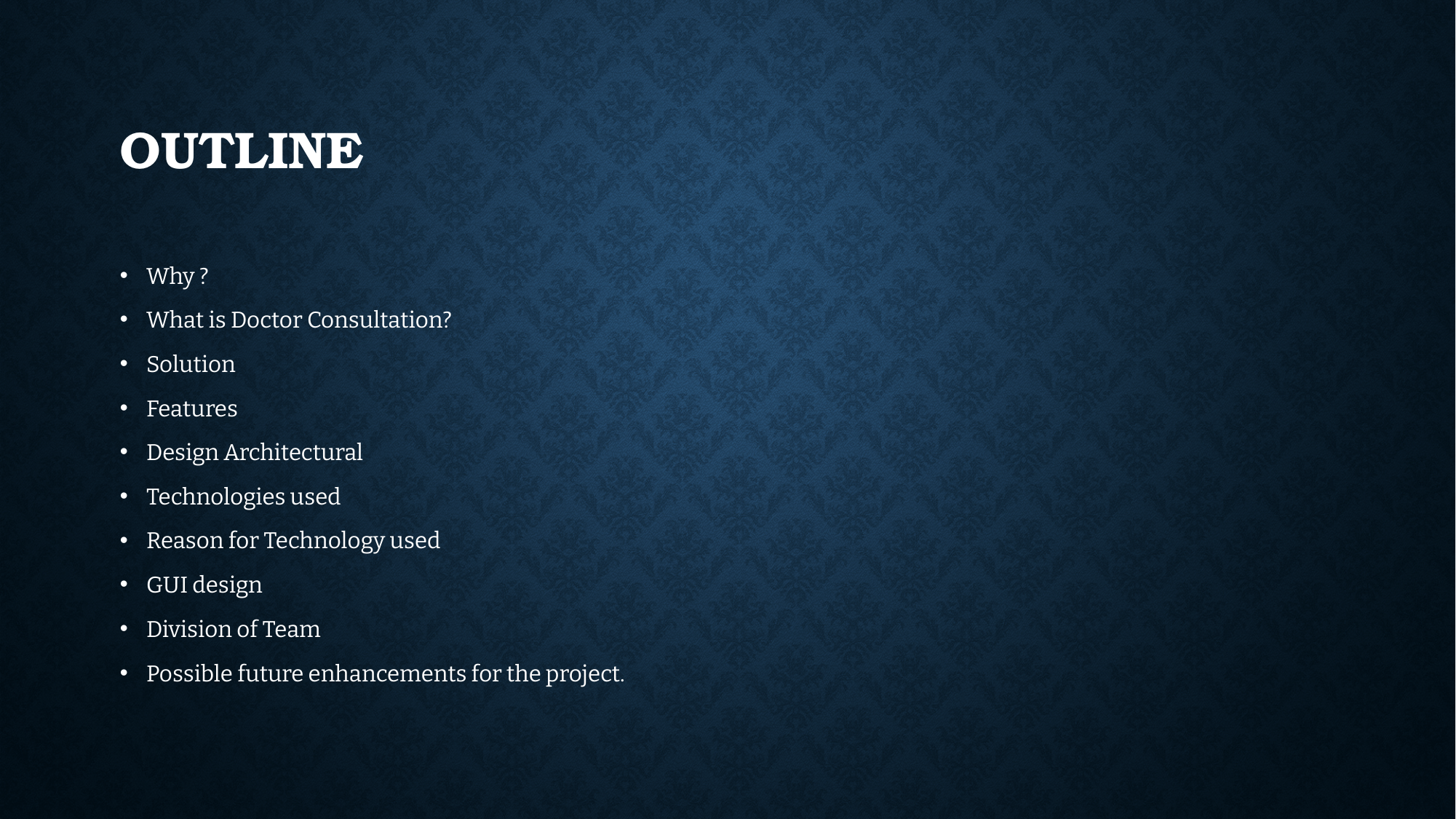

# outline
Why ?
What is Doctor Consultation?
Solution
Features
Design Architectural
Technologies used
Reason for Technology used
GUI design
Division of Team
Possible future enhancements for the project.